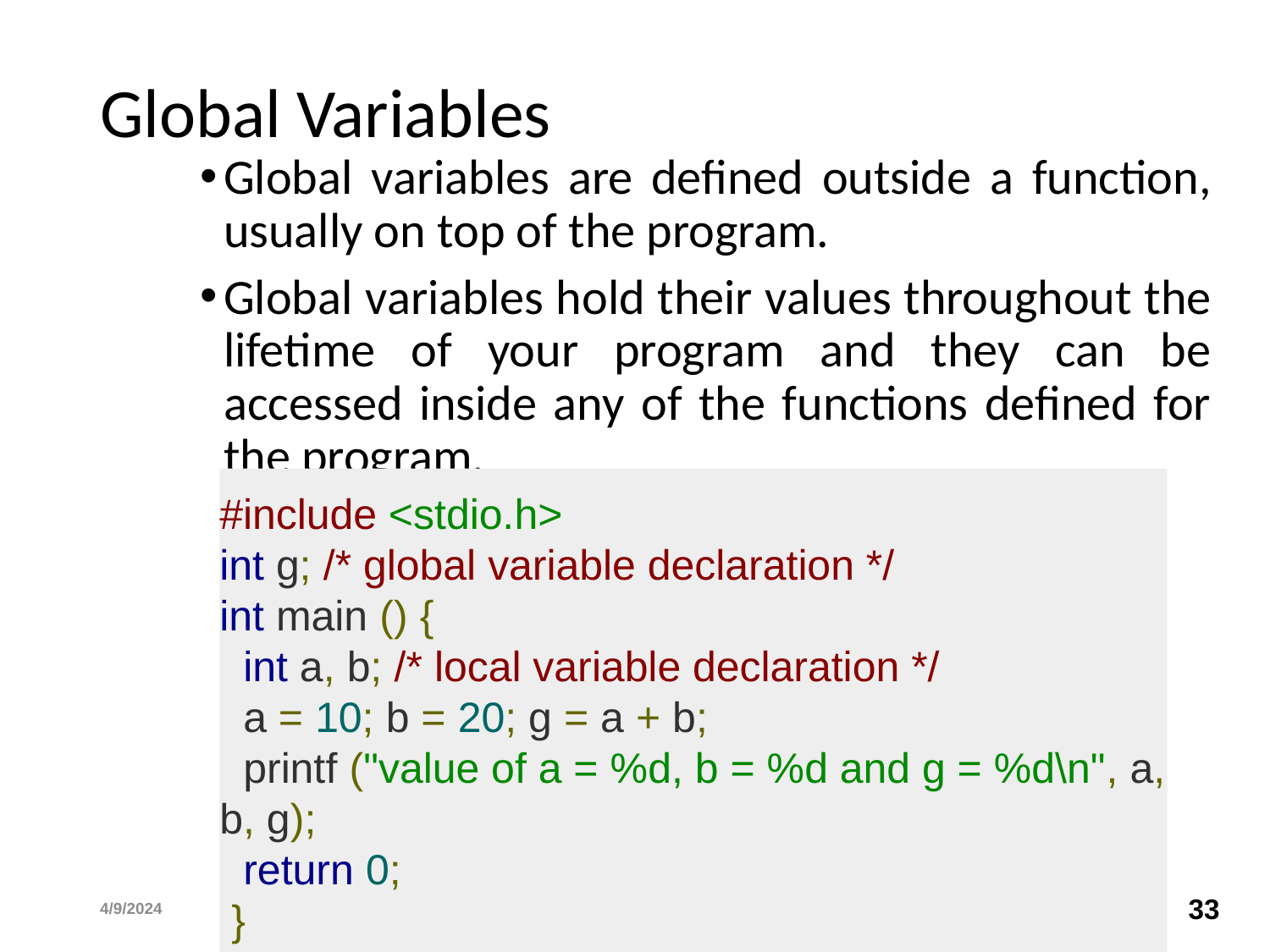

# Global Variables
Global variables are defined outside a function, usually on top of the program.
Global variables hold their values throughout the lifetime of your program and they can be accessed inside any of the functions defined for the program.

#include <stdio.h>
int g; /* global variable declaration */
int main () {
  int a, b; /* local variable declaration */
  a = 10; b = 20; g = a + b;
  printf ("value of a = %d, b = %d and g = %d\n", a, b, g);
  return 0;
 }
4/9/2024
CSE 1001                           Department of CSE
33